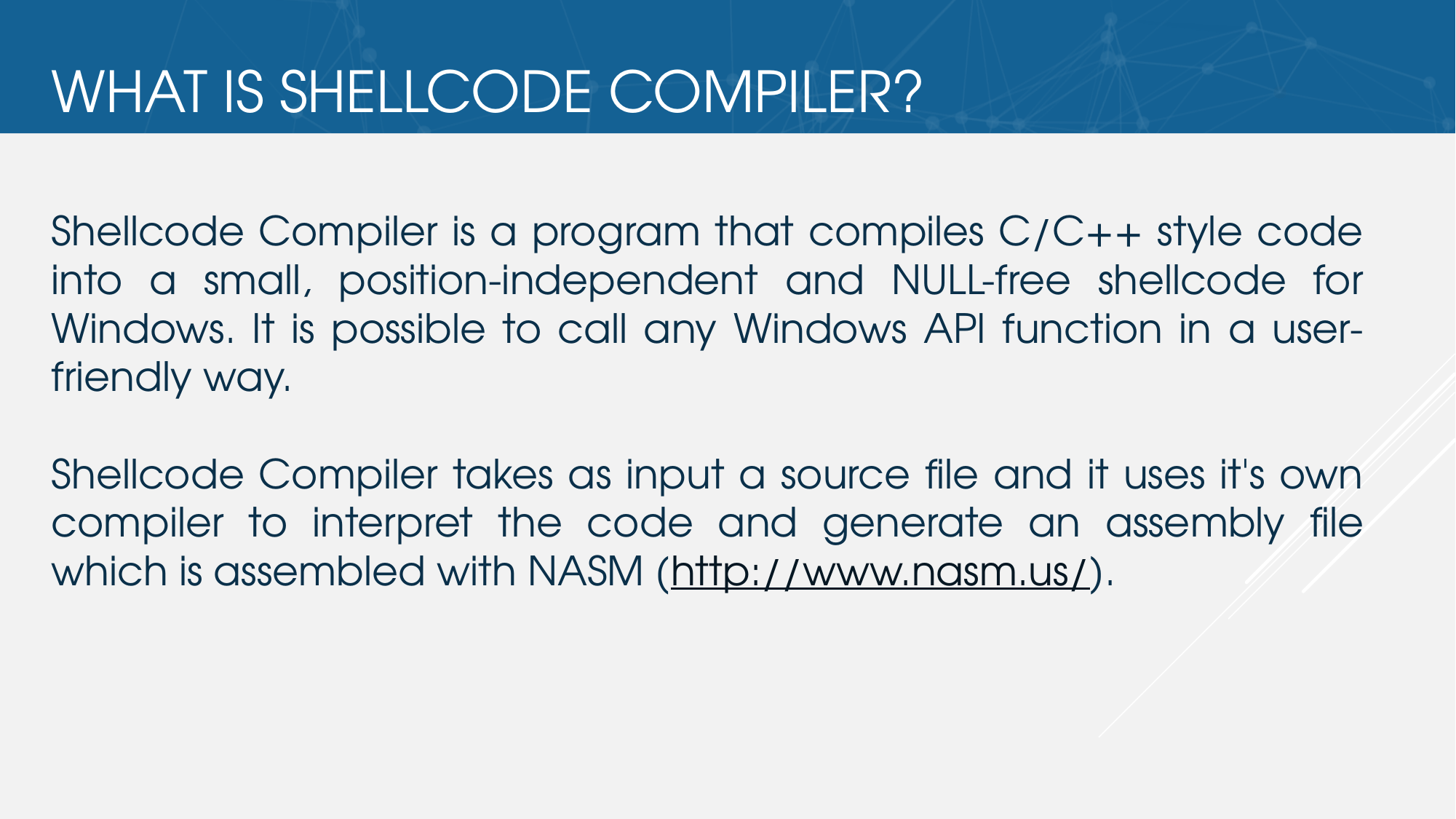

# What is Shellcode Compiler?
Shellcode Compiler is a program that compiles C/C++ style code into a small, position-independent and NULL-free shellcode for Windows. It is possible to call any Windows API function in a user-friendly way.

Shellcode Compiler takes as input a source file and it uses it's own compiler to interpret the code and generate an assembly file which is assembled with NASM (http://www.nasm.us/).